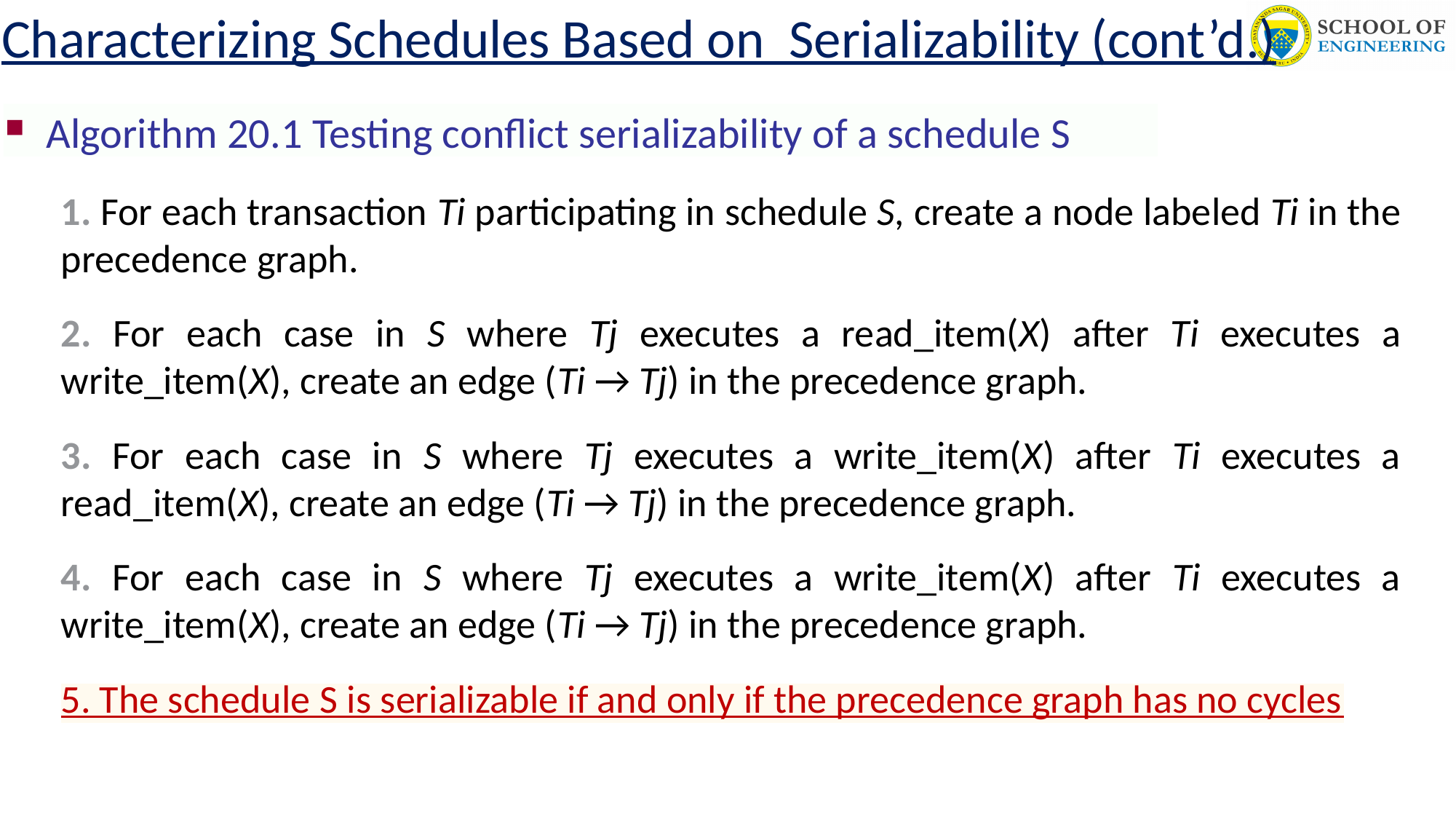

# Characterizing Schedules Based on  Serializability (cont’d.)
Algorithm 20.1 Testing conflict serializability of a schedule S
1. For each transaction Ti participating in schedule S, create a node labeled Ti in the precedence graph.
2. For each case in S where Tj executes a read_item(X) after Ti executes a write_item(X), create an edge (Ti → Tj) in the precedence graph.
3. For each case in S where Tj executes a write_item(X) after Ti executes a read_item(X), create an edge (Ti → Tj) in the precedence graph.
4. For each case in S where Tj executes a write_item(X) after Ti executes a write_item(X), create an edge (Ti → Tj) in the precedence graph.
5. The schedule S is serializable if and only if the precedence graph has no cycles